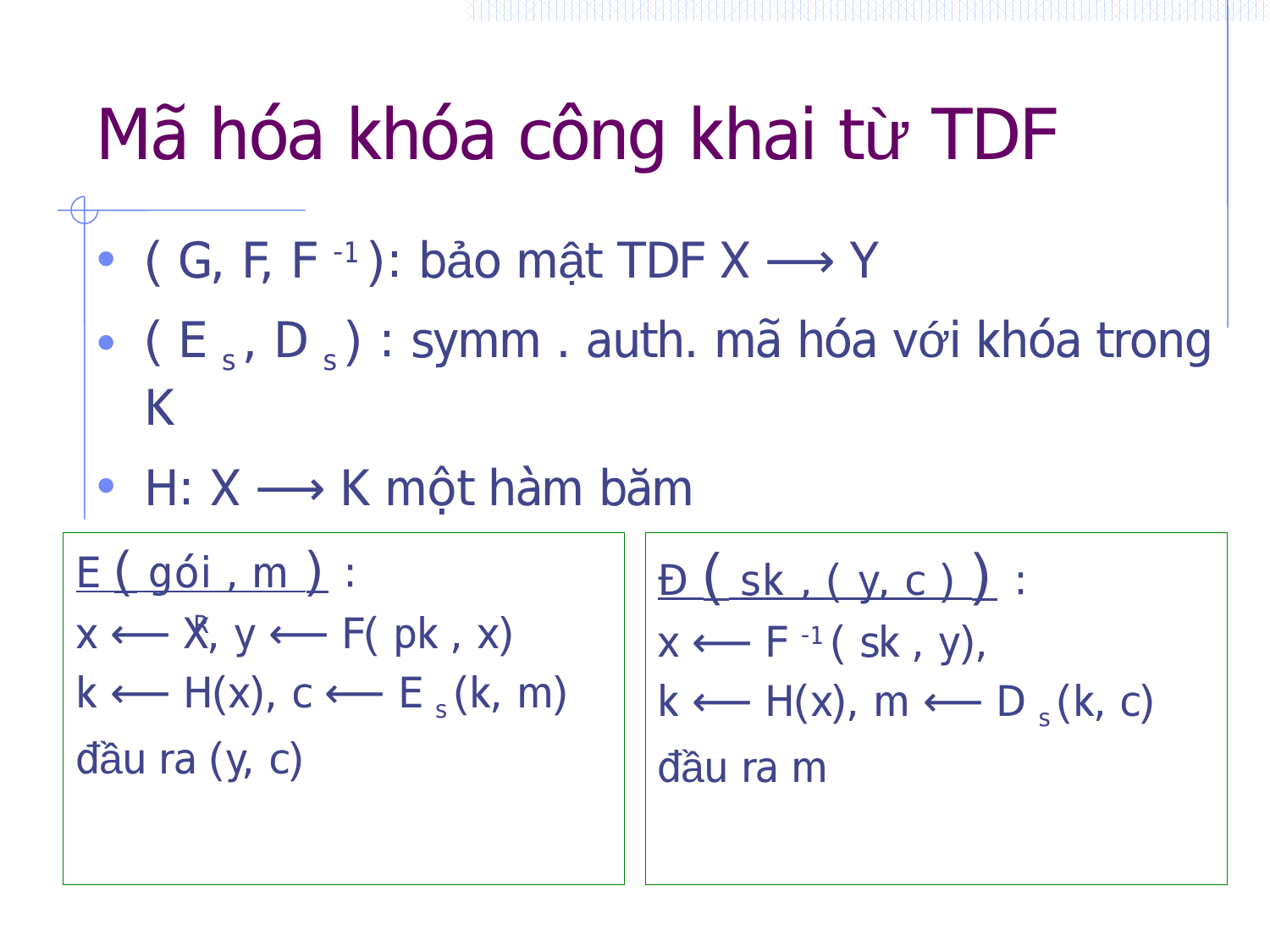

# Mã hóa khóa công khai từ TDF
( G, F, F -1 ): bảo mật TDF X ⟶ Y
( E s , D s ) : symm . auth. mã hóa với khóa trong K
H: X ⟶ K một hàm băm

E ( gói , m ) :
x ⟵ X, y ⟵ F( pk , x)
k ⟵ H(x), c ⟵ E s (k, m)
đầu ra (y, c)
Đ ( sk , ( y, c ) ) :
x ⟵ F -1 ( sk , y),
k ⟵ H(x), m ⟵ D s (k, c)
đầu ra m

R